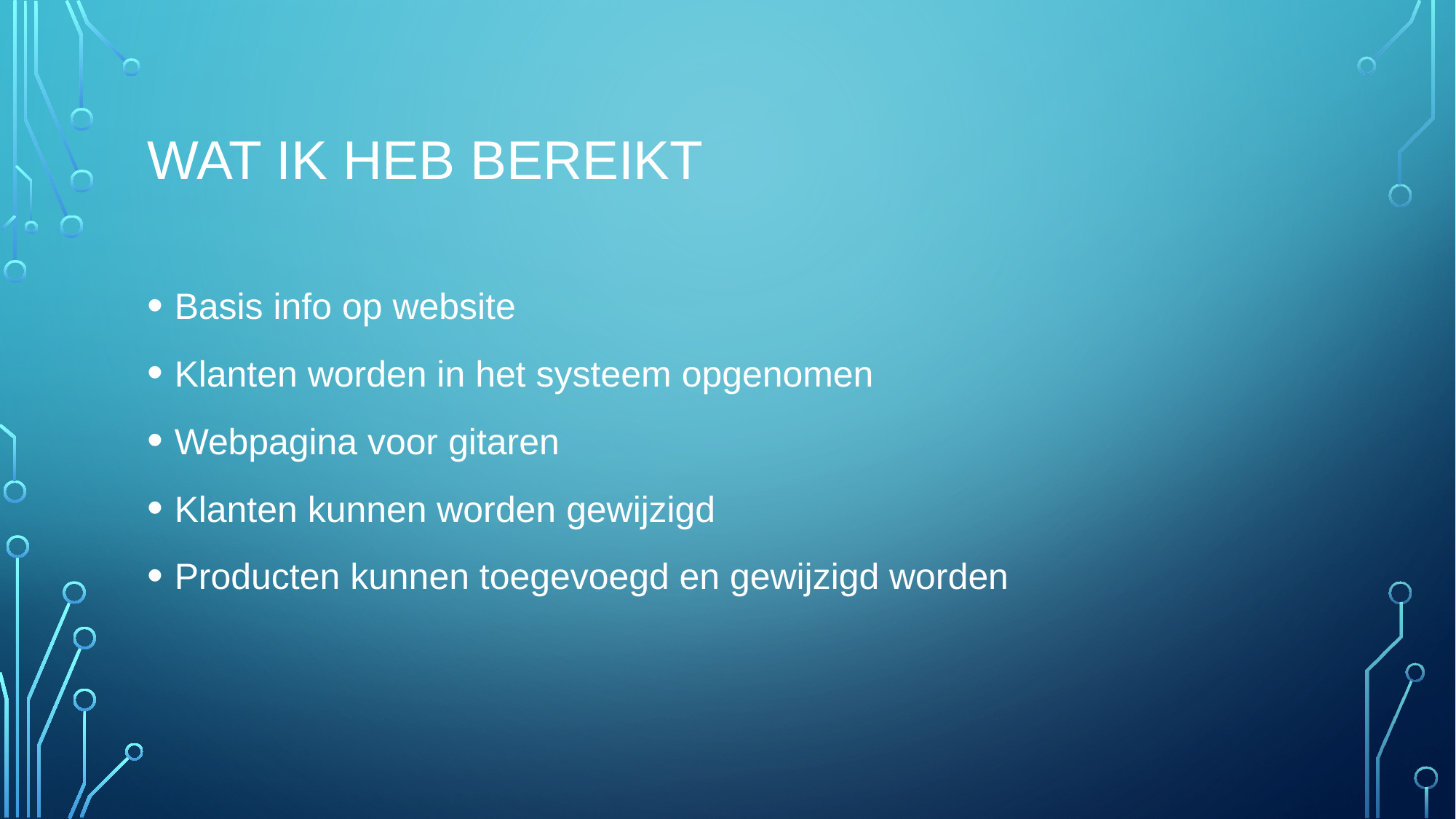

# Wat ik heb bereikt
Basis info op website
Klanten worden in het systeem opgenomen
Webpagina voor gitaren
Klanten kunnen worden gewijzigd
Producten kunnen toegevoegd en gewijzigd worden